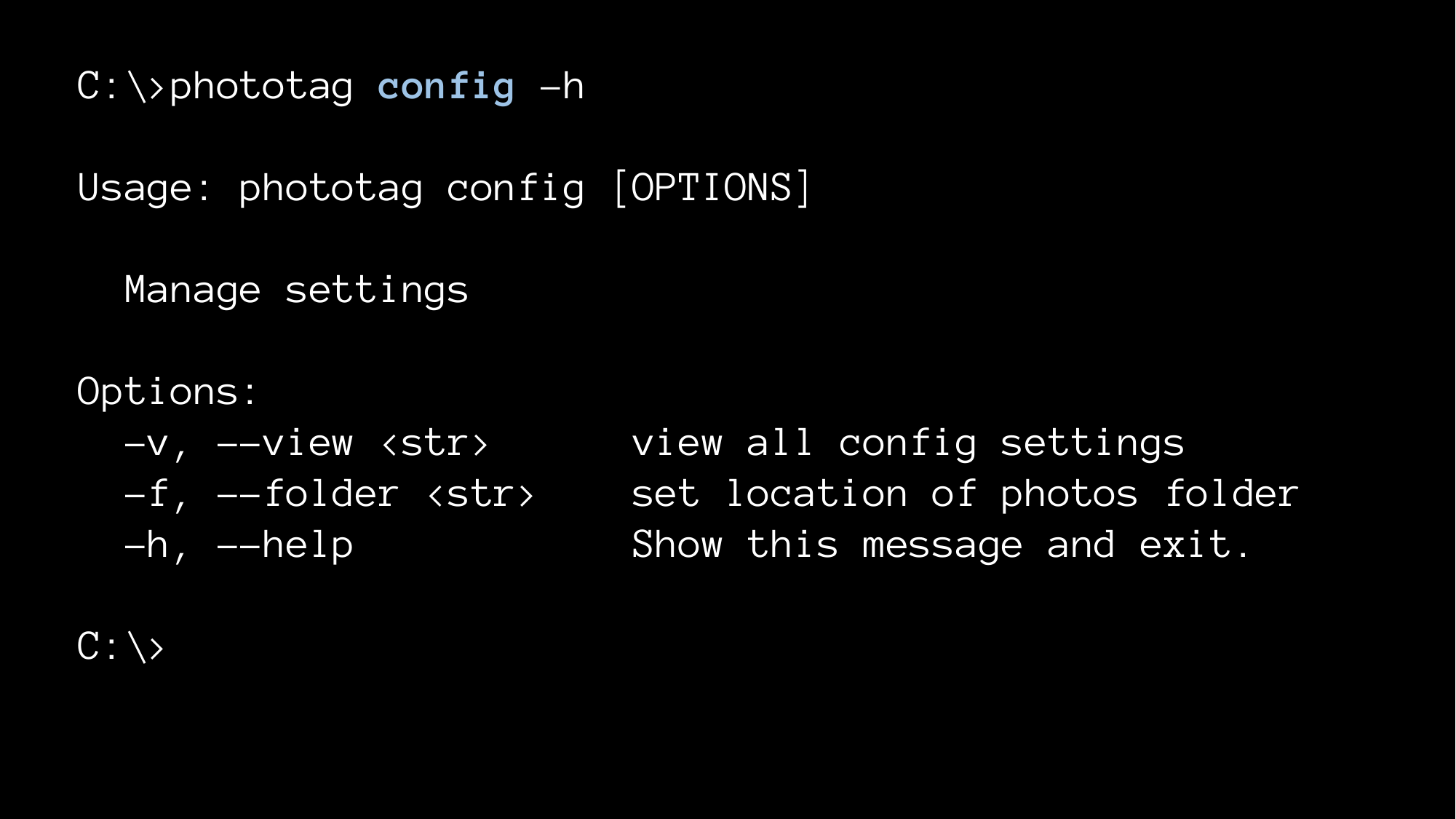

C:\>phototag config –h

Usage: phototag config [OPTIONS]

  Manage settings

Options:
  -v, --view <str>      view all config settings
  -f, --folder <str>    set location of photos folder
  -h, --help            Show this message and exit.

C:\>